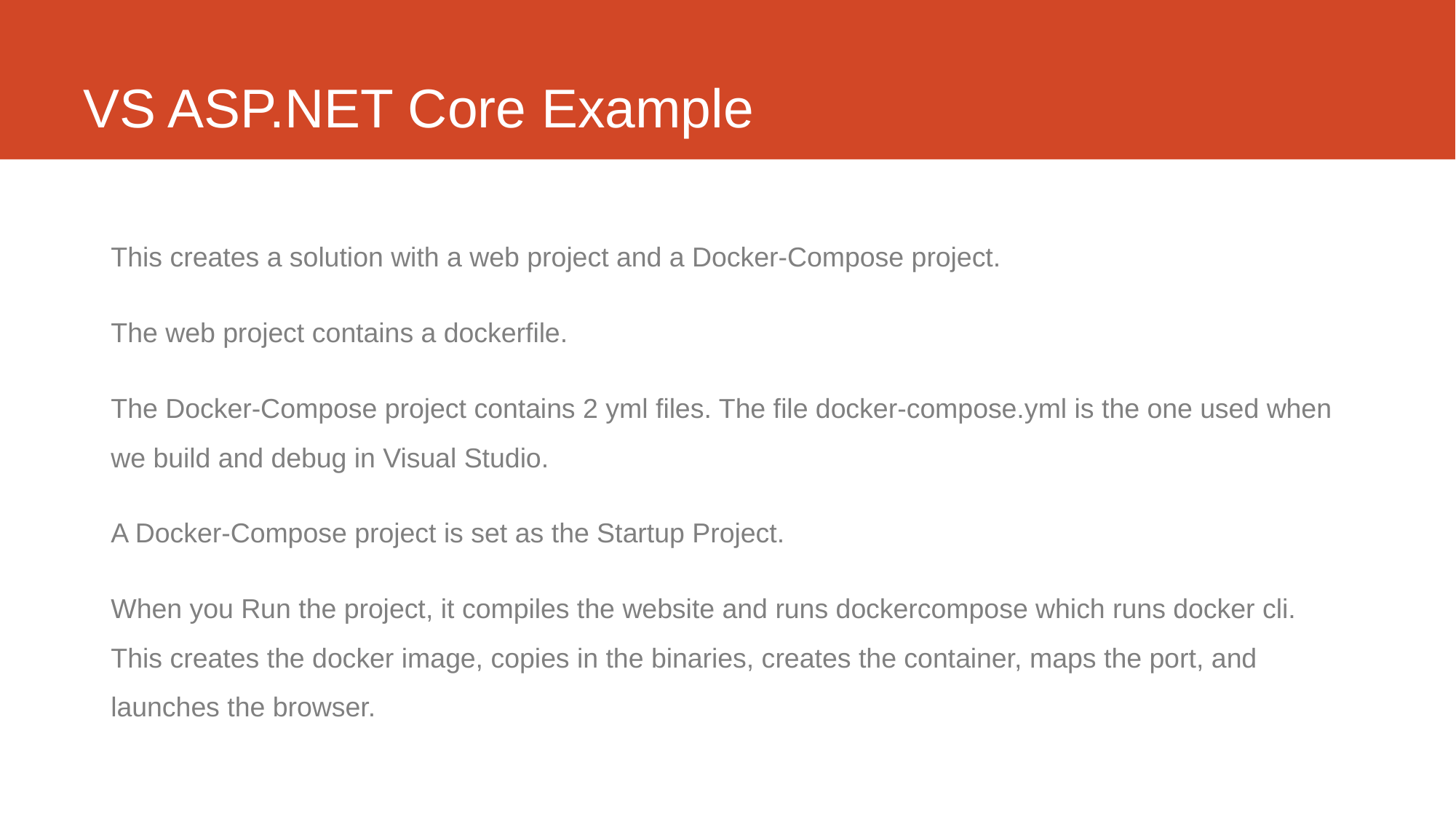

# VS ASP.NET Core Example
This creates a solution with a web project and a Docker-Compose project.
The web project contains a dockerfile.
The Docker-Compose project contains 2 yml files. The file docker-compose.yml is the one used when we build and debug in Visual Studio.
A Docker-Compose project is set as the Startup Project.
When you Run the project, it compiles the website and runs dockercompose which runs docker cli. This creates the docker image, copies in the binaries, creates the container, maps the port, and launches the browser.